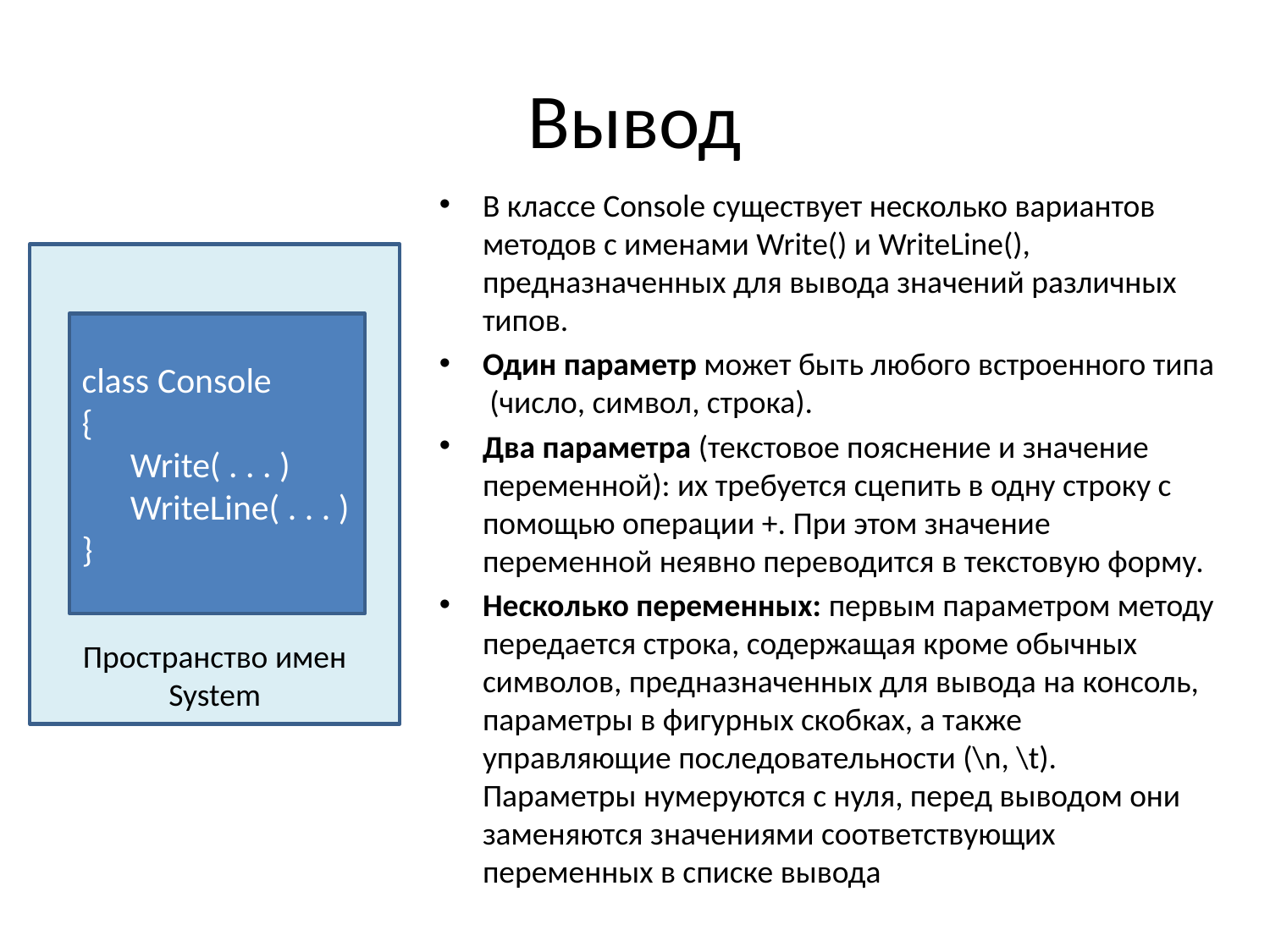

# Вывод
В классе Console существует несколько вариантов методов с именами Write() и WriteLine(), предназначенных для вывода значений различных типов.
Один параметр может быть любого встроенного типа  (число, символ, строка).
Два параметра (текстовое пояснение и значение переменной): их требуется сцепить в одну строку с помощью операции +. При этом значение переменной неявно переводится в текстовую форму.
Несколько переменных: первым параметром методу передается строка, содержащая кроме обычных символов, предназначенных для вывода на консоль, параметры в фигурных скобках, а также управляющие последовательности (\n, \t). Параметры нумеруются с нуля, перед выводом они заменяются значениями соответствующих переменных в списке вывода

Пространство имен System
class Console
{
      Write( . . . )
      WriteLine( . . . )
}